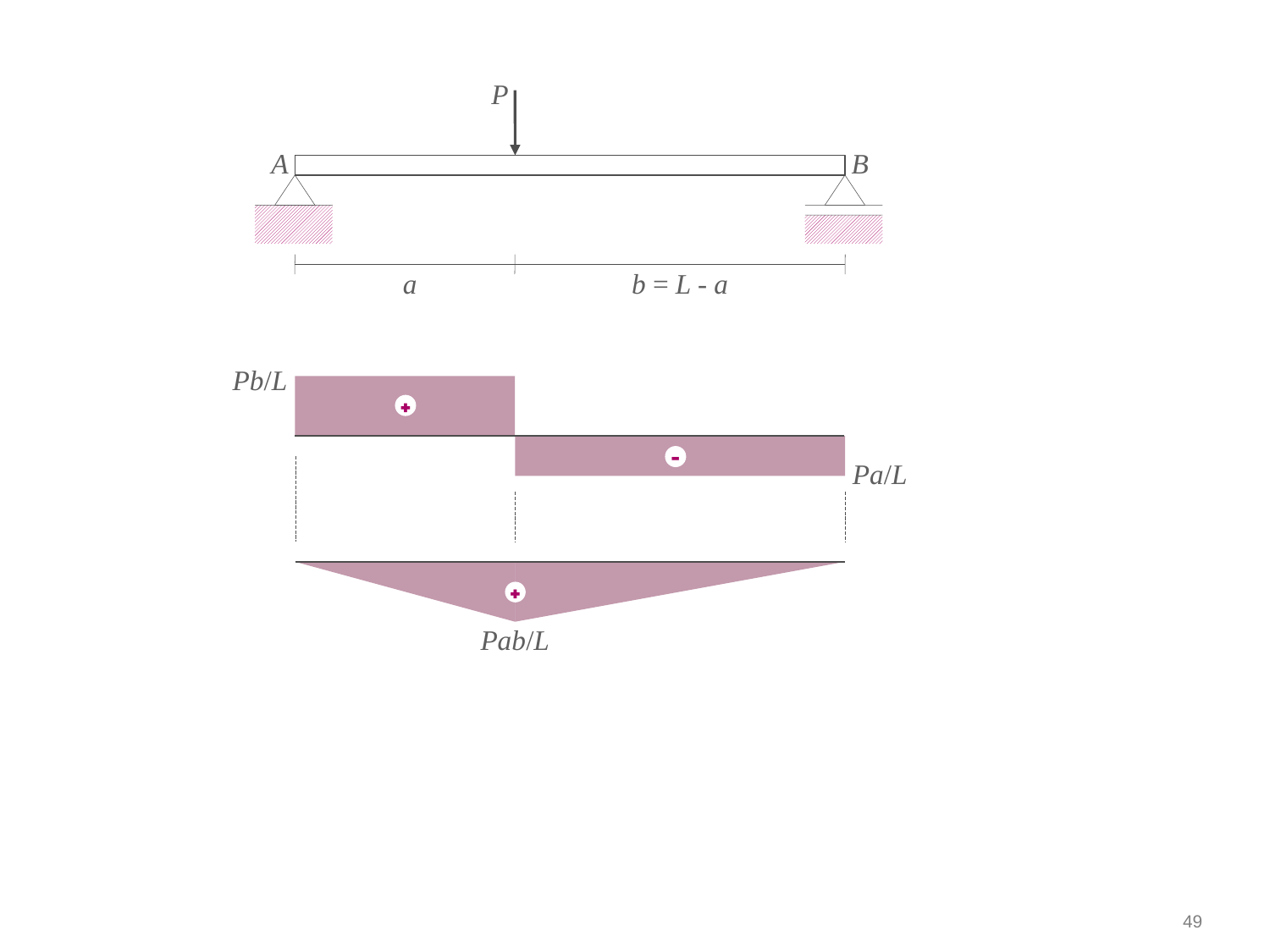

P
A
B

a
b = L - a
Pb/L

+

-
Pa/L

+
Pab/L